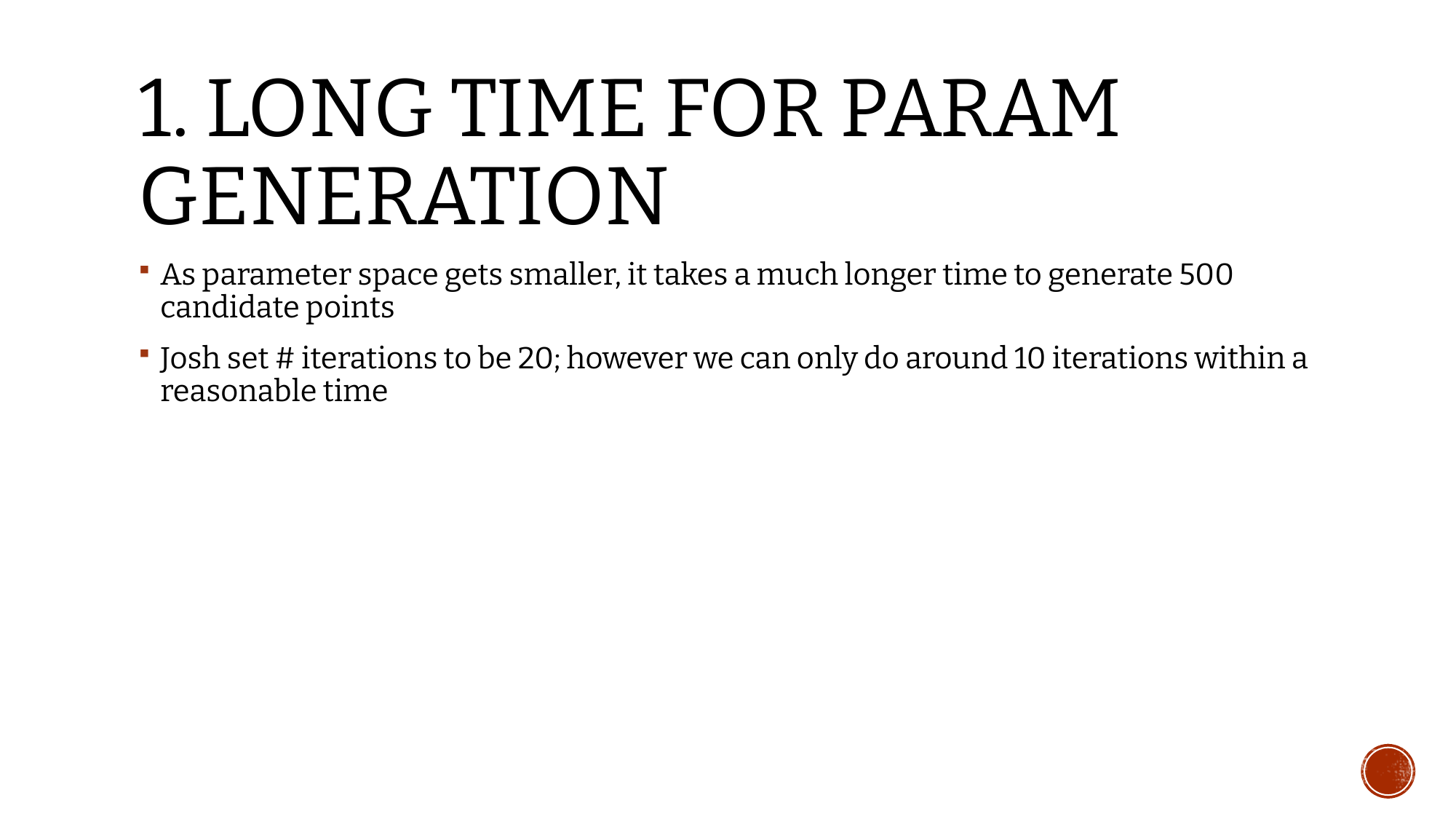

# 1. Long time for param generation
As parameter space gets smaller, it takes a much longer time to generate 500 candidate points
Josh set # iterations to be 20; however we can only do around 10 iterations within a reasonable time